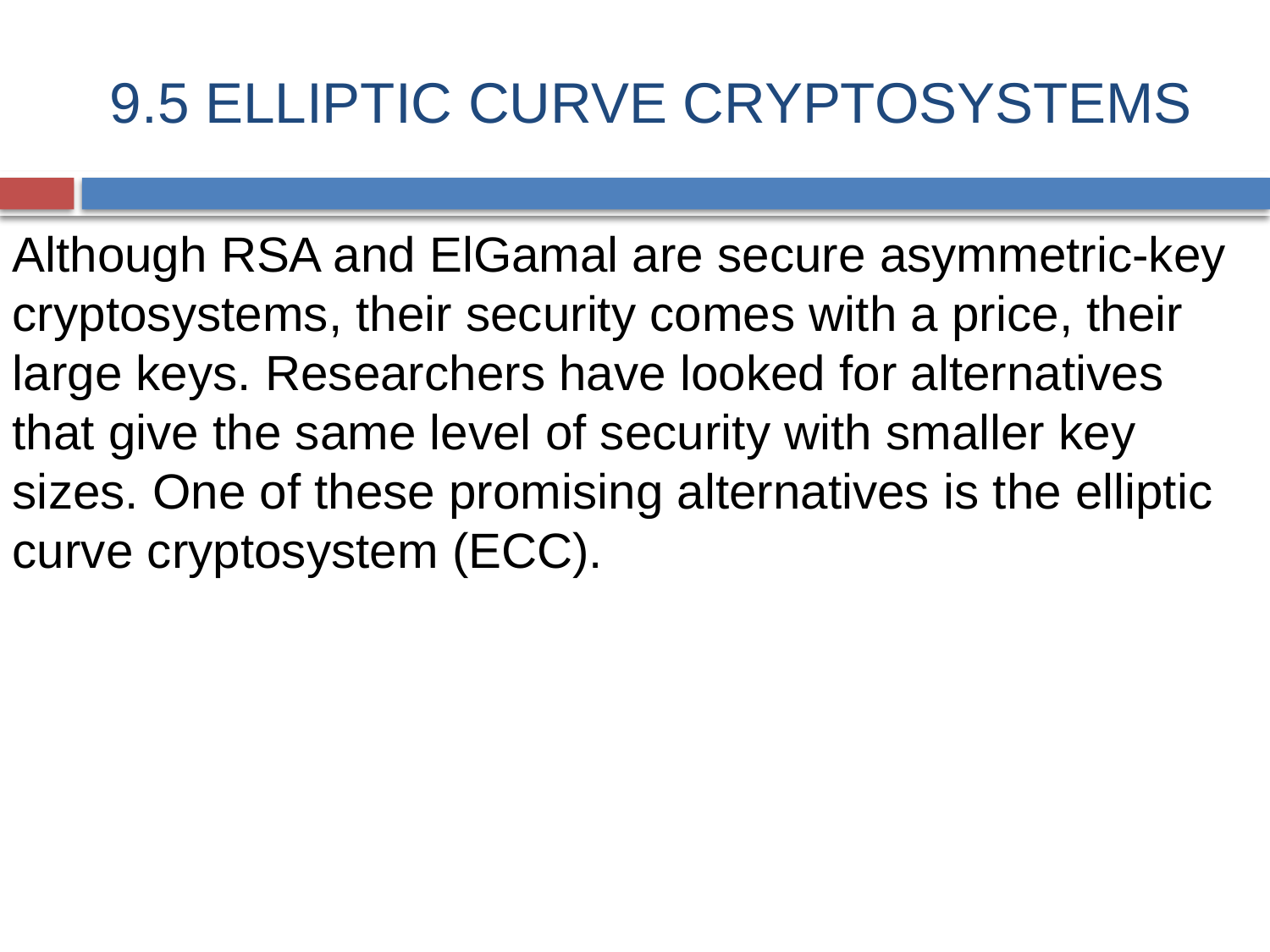

# 9.5 ELLIPTIC CURVE CRYPTOSYSTEMS
Although RSA and ElGamal are secure asymmetric-key cryptosystems, their security comes with a price, their large keys. Researchers have looked for alternatives that give the same level of security with smaller key sizes. One of these promising alternatives is the elliptic curve cryptosystem (ECC).